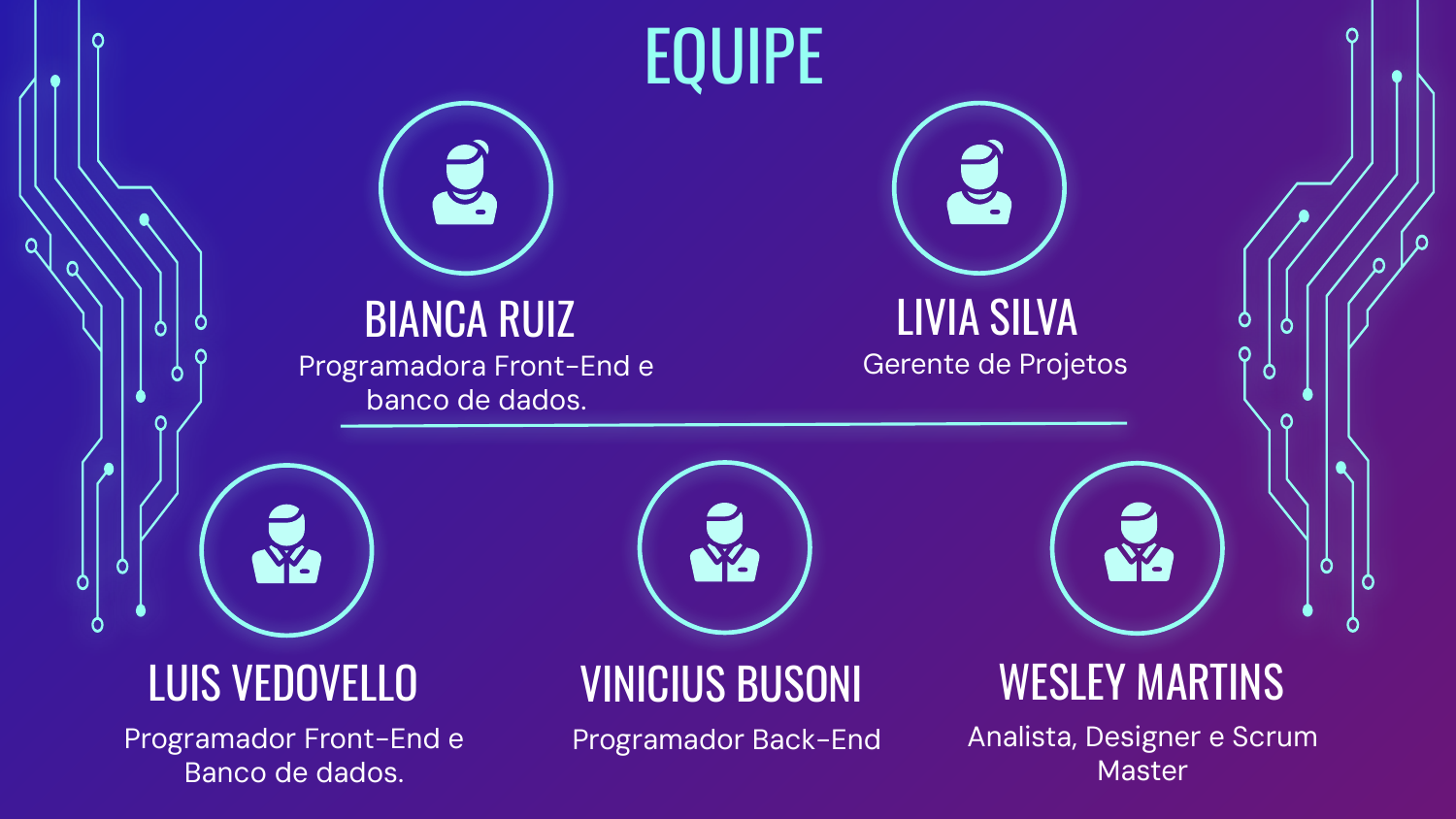

# EQUIPE

LIVIA SILVA
BIANCA RUIZ
Gerente de Projetos
Programadora Front-End e banco de dados.

WESLEY MARTINS
LUIS VEDOVELLO
VINICIUS BUSONI
Analista, Designer e Scrum Master
Programador Front-End e Banco de dados.
Programador Back-End